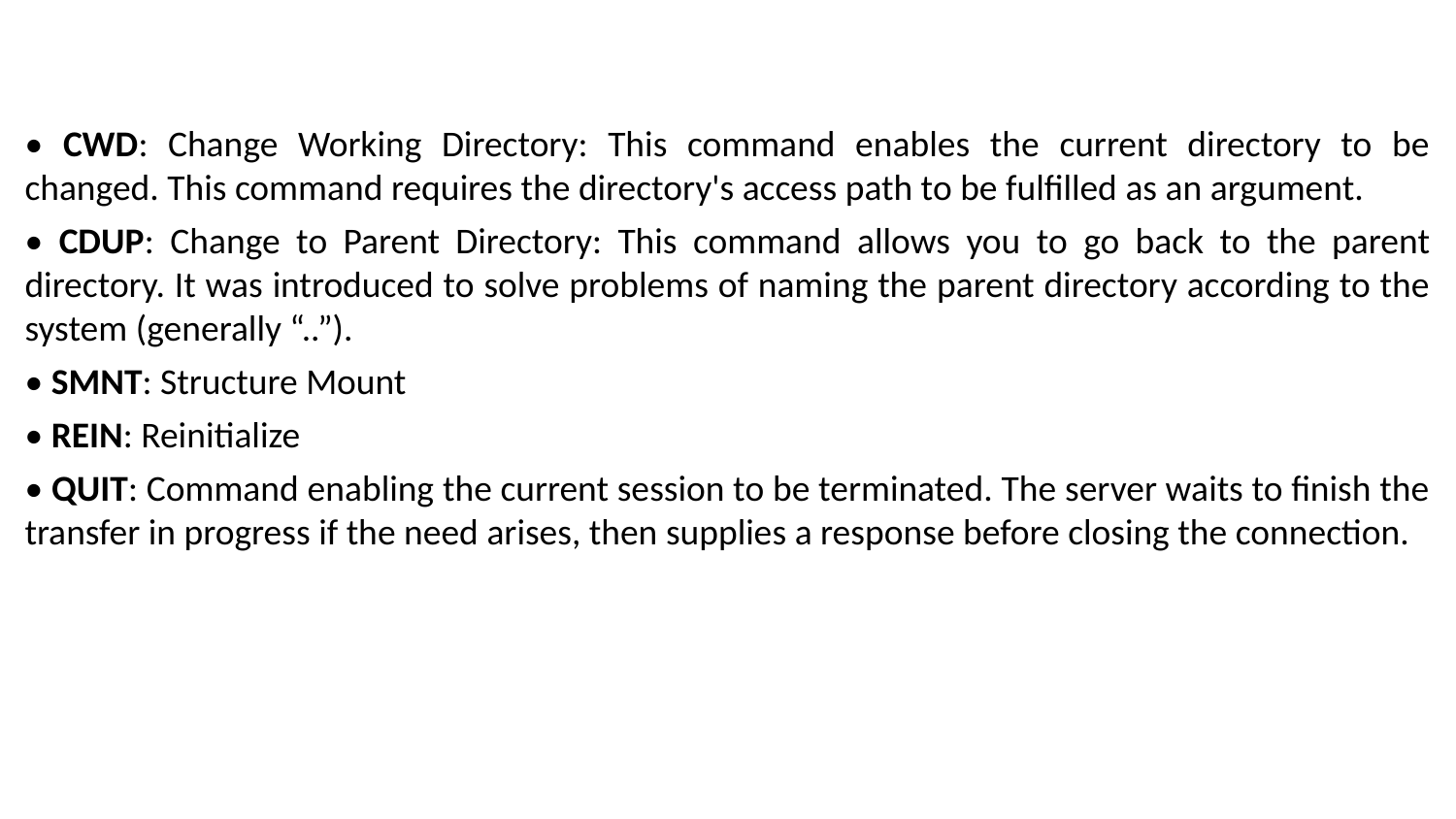

• CWD: Change Working Directory: This command enables the current directory to be changed. This command requires the directory's access path to be fulfilled as an argument.
• CDUP: Change to Parent Directory: This command allows you to go back to the parent directory. It was introduced to solve problems of naming the parent directory according to the system (generally “..”).
• SMNT: Structure Mount
• REIN: Reinitialize
• QUIT: Command enabling the current session to be terminated. The server waits to finish the transfer in progress if the need arises, then supplies a response before closing the connection.